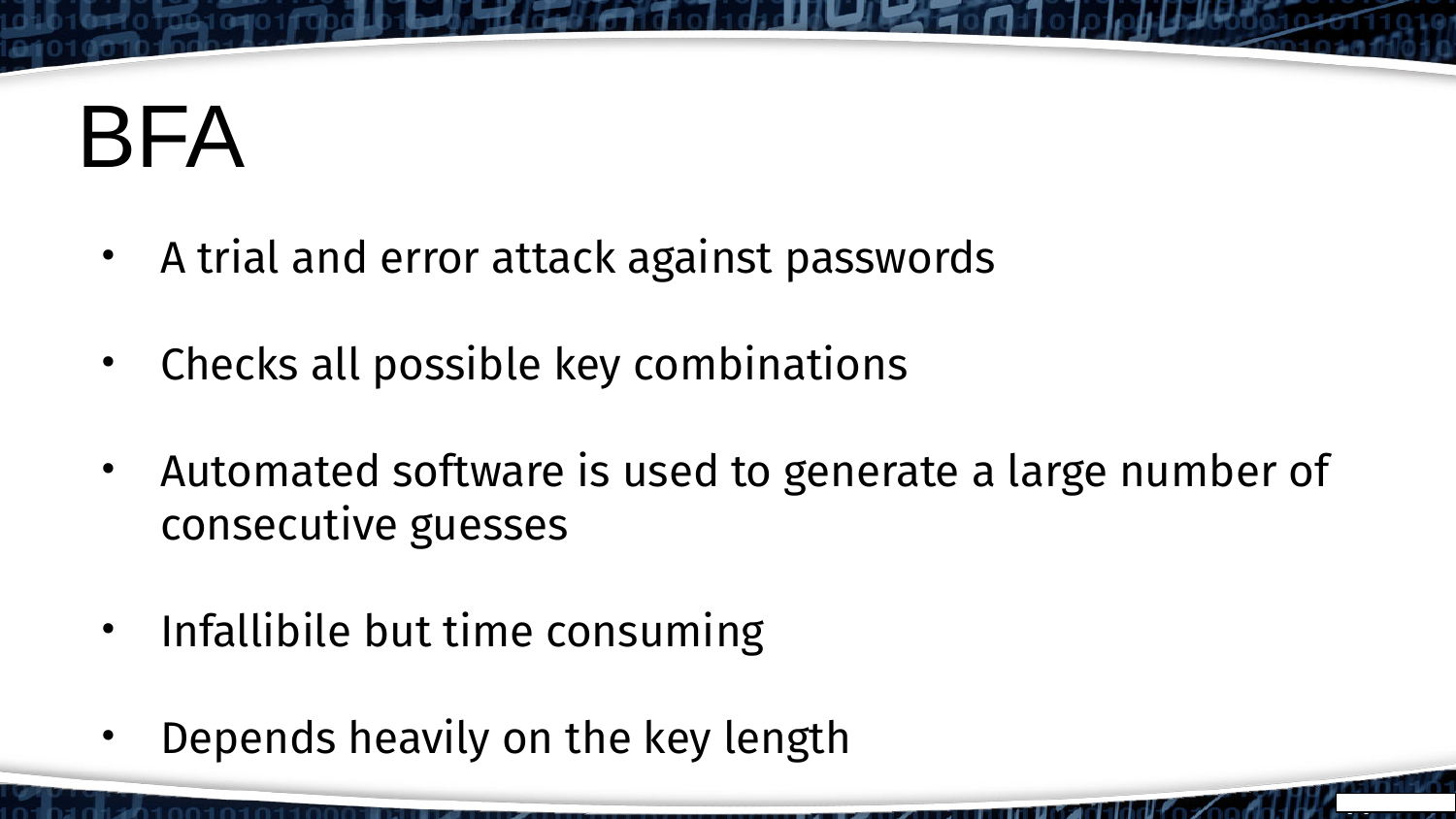

# BFA
A trial and error attack against passwords

Checks all possible key combinations

Automated software is used to generate a large number of consecutive guesses

Infallibile but time consuming

Depends heavily on the key length